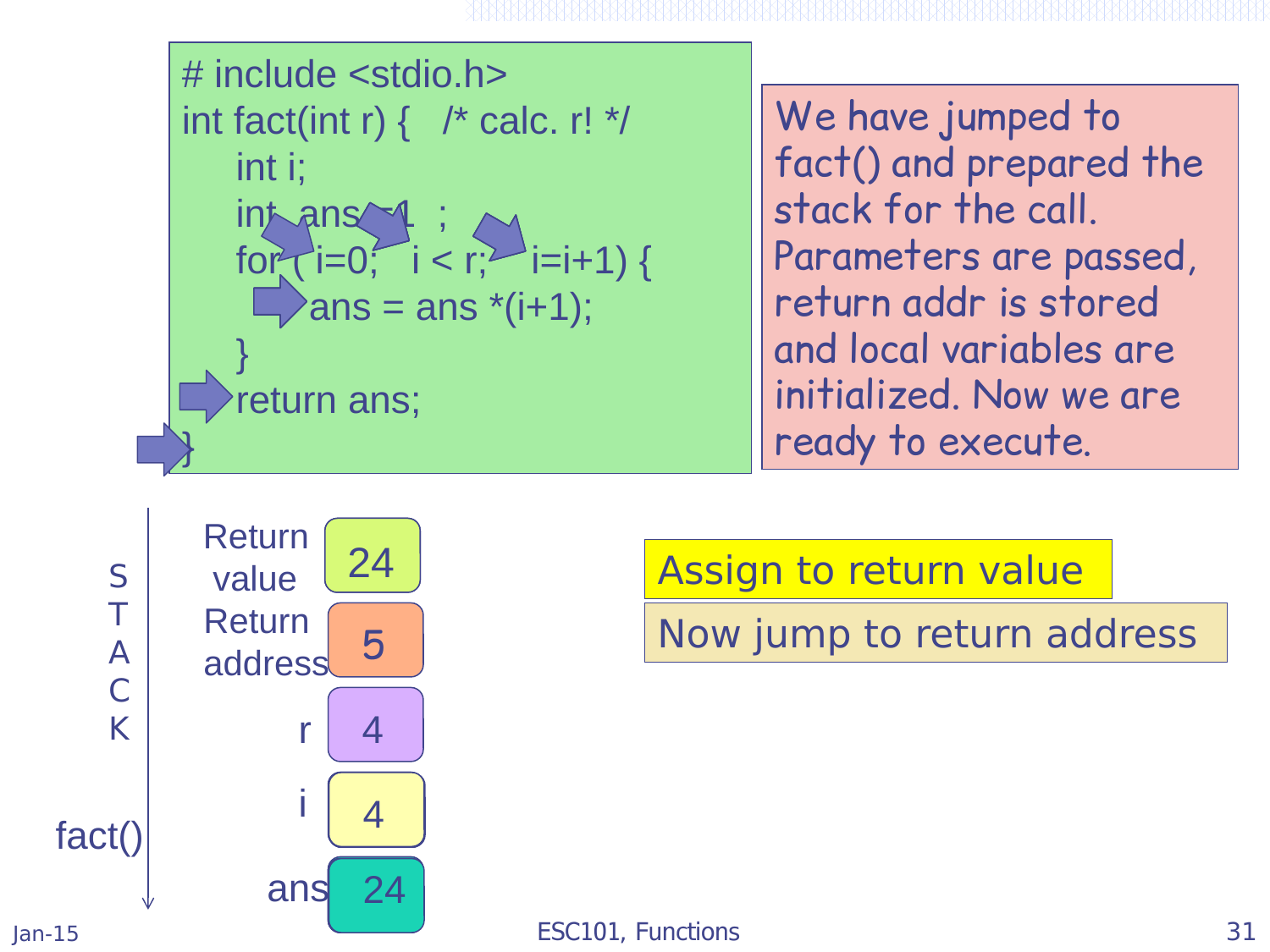

# include <stdio.h>
int fact(int r) {   /* calc. r! */
     int i;
     int  ans =1  ;
     for ( i=0;   i < r;    i=i+1) {
	ans = ans *(i+1);
     }
     return ans;
}
We have jumped to fact() and prepared the stack for the call. Parameters are passed, return addr is stored and local variables are initialized. Now we are ready to execute.

S
T
A
C
K
fact()
Return
 value

Return
address

5

r
4
i

ans

24
Assign to return value
Now jump to return address

4

3

0

1

2
1

1

2

6

24
Jan-15
ESC101, Functions
31